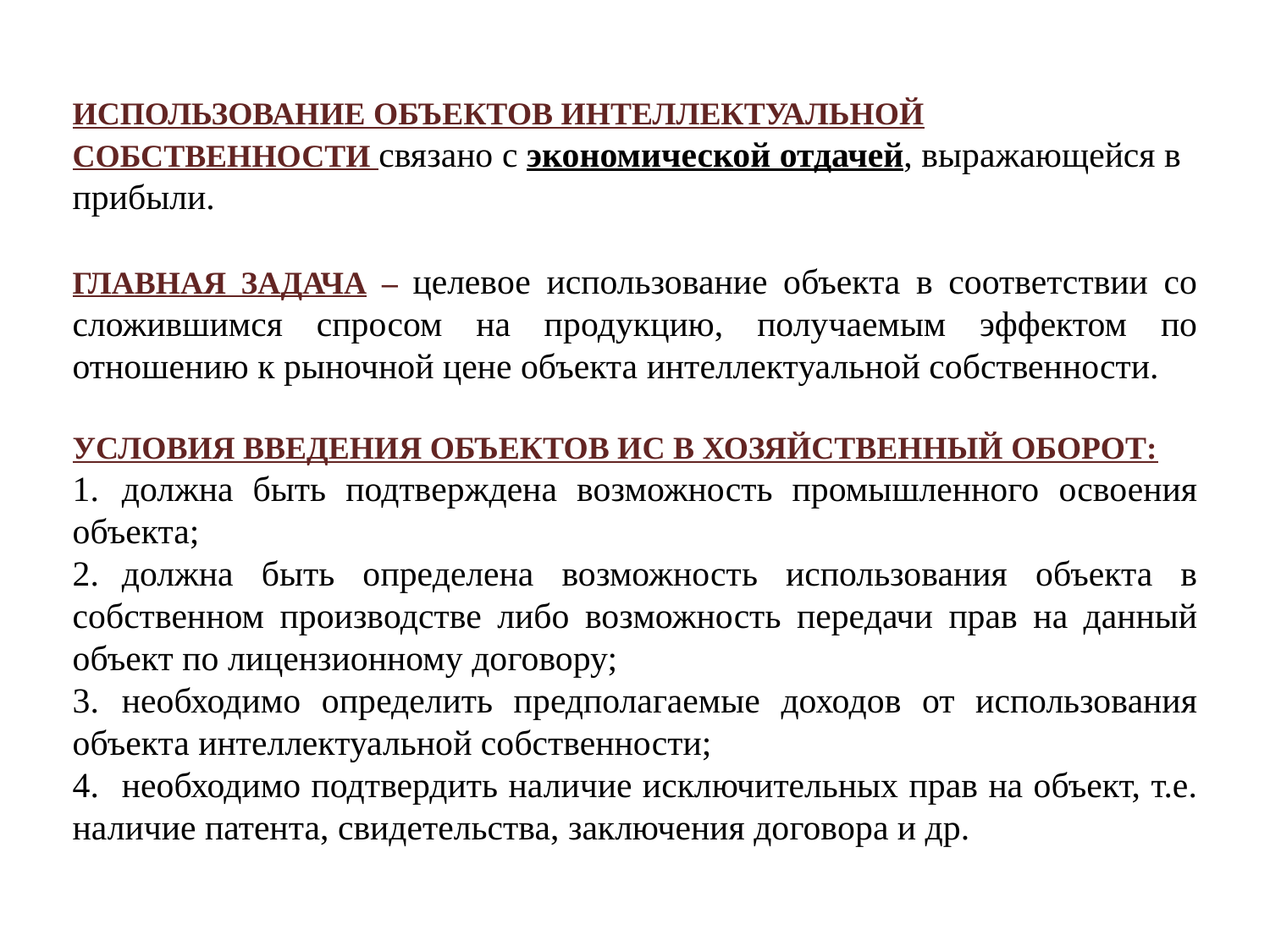

Использование объектов интеллектуальной собственности связано с экономической отдачей, выражающейся в прибыли.

Главная задача – целевое использование объекта в соответствии со сложившимся спросом на продукцию, получаемым эффектом по отношению к рыночной цене объекта интеллектуальной собственности.

Условия введения объектов ИС в хозяйственный оборот:
1.	должна быть подтверждена возможность промышленного освоения объекта;
2.	должна быть определена возможность использования объекта в собственном производстве либо возможность передачи прав на данный объект по лицензионному договору;
3.	необходимо определить предполагаемые доходов от использования объекта интеллектуальной собственности;
4.	необходимо подтвердить наличие исключительных прав на объект, т.е. наличие патента, свидетельства, заключения договора и др.